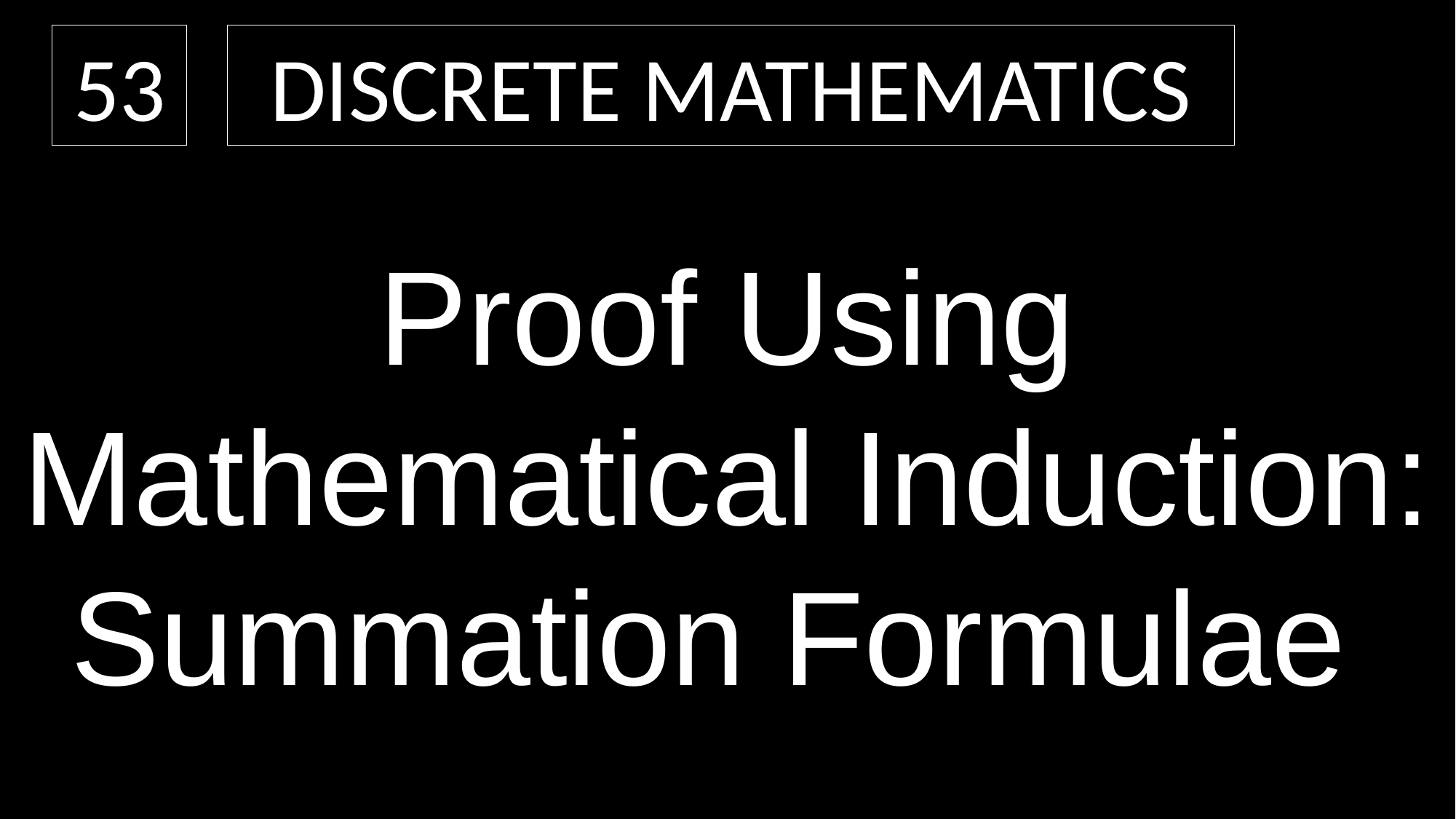

53
Discrete Mathematics
Proof Using Mathematical Induction: Summation Formulae